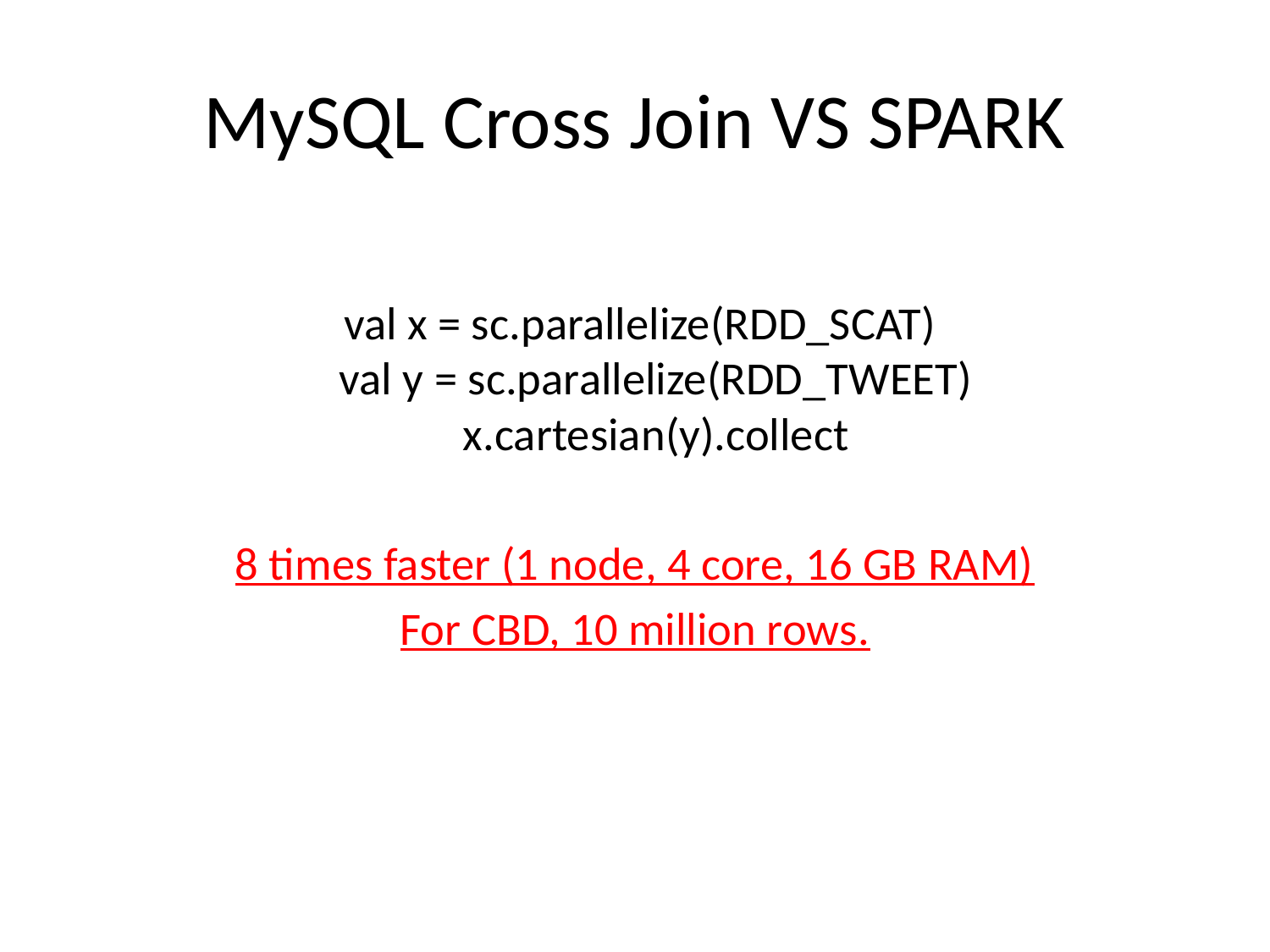

# MySQL Cross Join VS SPARK

 val x = sc.parallelize(RDD_SCAT)
val y = sc.parallelize(RDD_TWEET)
x.cartesian(y).collect

8 times faster (1 node, 4 core, 16 GB RAM)
For CBD, 10 million rows.